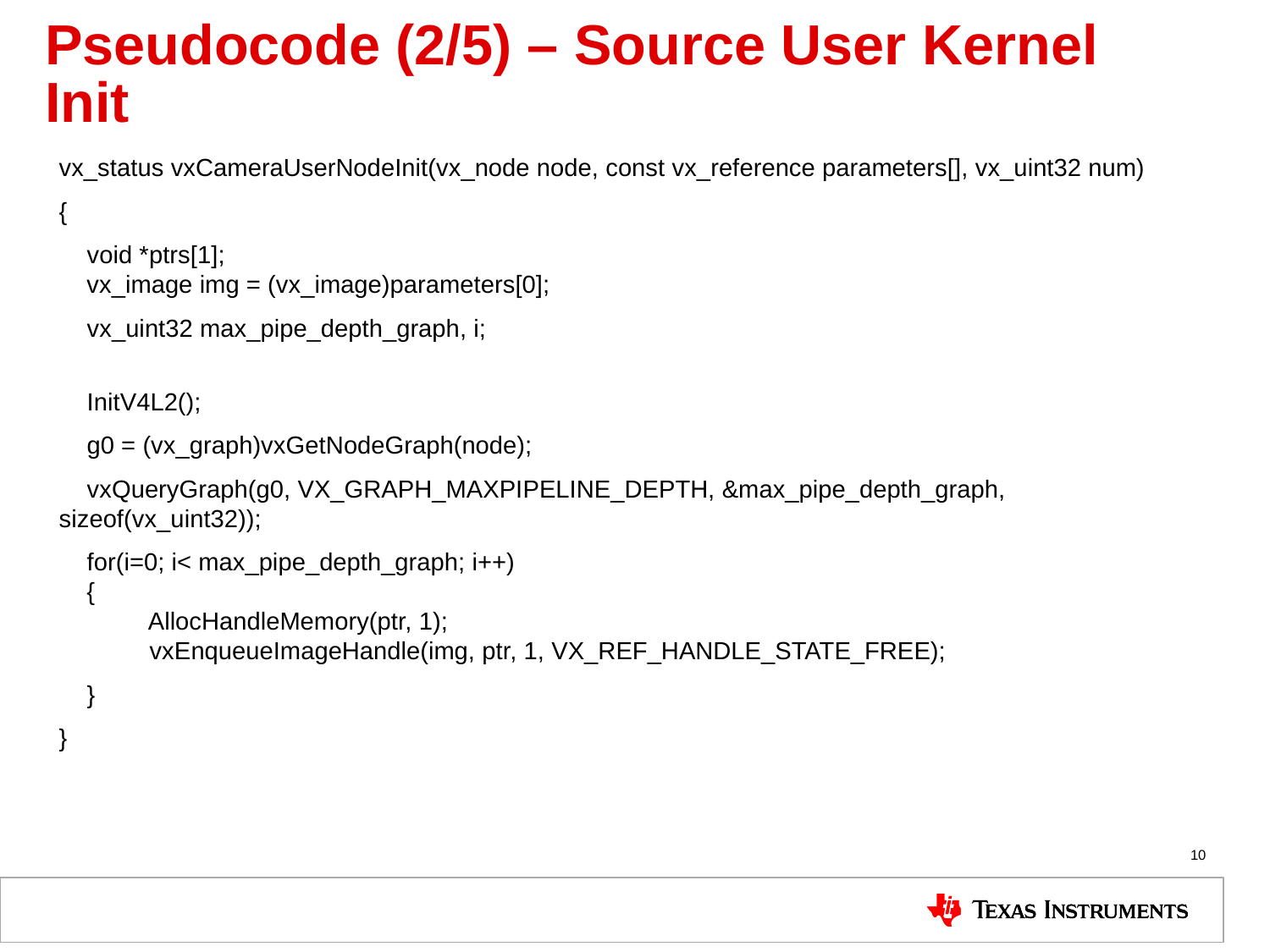

# Pseudocode (2/5) – Source User Kernel Init
vx_status vxCameraUserNodeInit(vx_node node, const vx_reference parameters[], vx_uint32 num)
{
    void *ptrs[1];
    vx_image img = (vx_image)parameters[0];
    vx_uint32 max_pipe_depth_graph, i;
    InitV4L2();
    g0 = (vx_graph)vxGetNodeGraph(node);
    vxQueryGraph(g0, VX_GRAPH_MAXPIPELINE_DEPTH, &max_pipe_depth_graph, sizeof(vx_uint32));
    for(i=0; i< max_pipe_depth_graph; i++)
    {
             AllocHandleMemory(ptr, 1);
             vxEnqueueImageHandle(img, ptr, 1, VX_REF_HANDLE_STATE_FREE);
    }
}

10